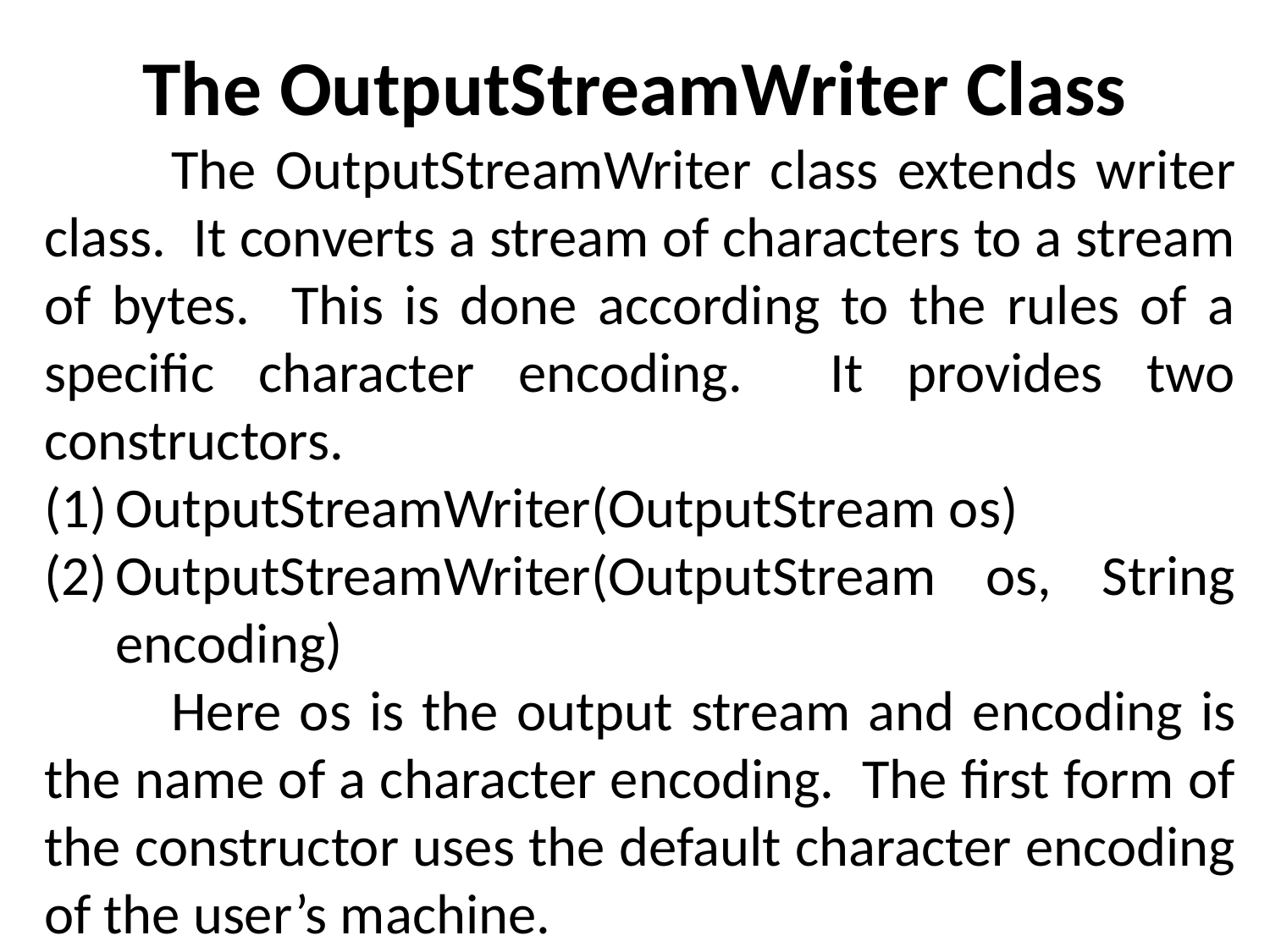

# The OutputStreamWriter Class
	The OutputStreamWriter class extends writer class.  It converts a stream of characters to a stream of bytes.  This is done according to the rules of a specific character encoding.  It provides two constructors.
OutputStreamWriter(OutputStream os)
OutputStreamWriter(OutputStream os, String encoding)
	Here os is the output stream and encoding is the name of a character encoding.  The first form of the constructor uses the default character encoding of the user’s machine.